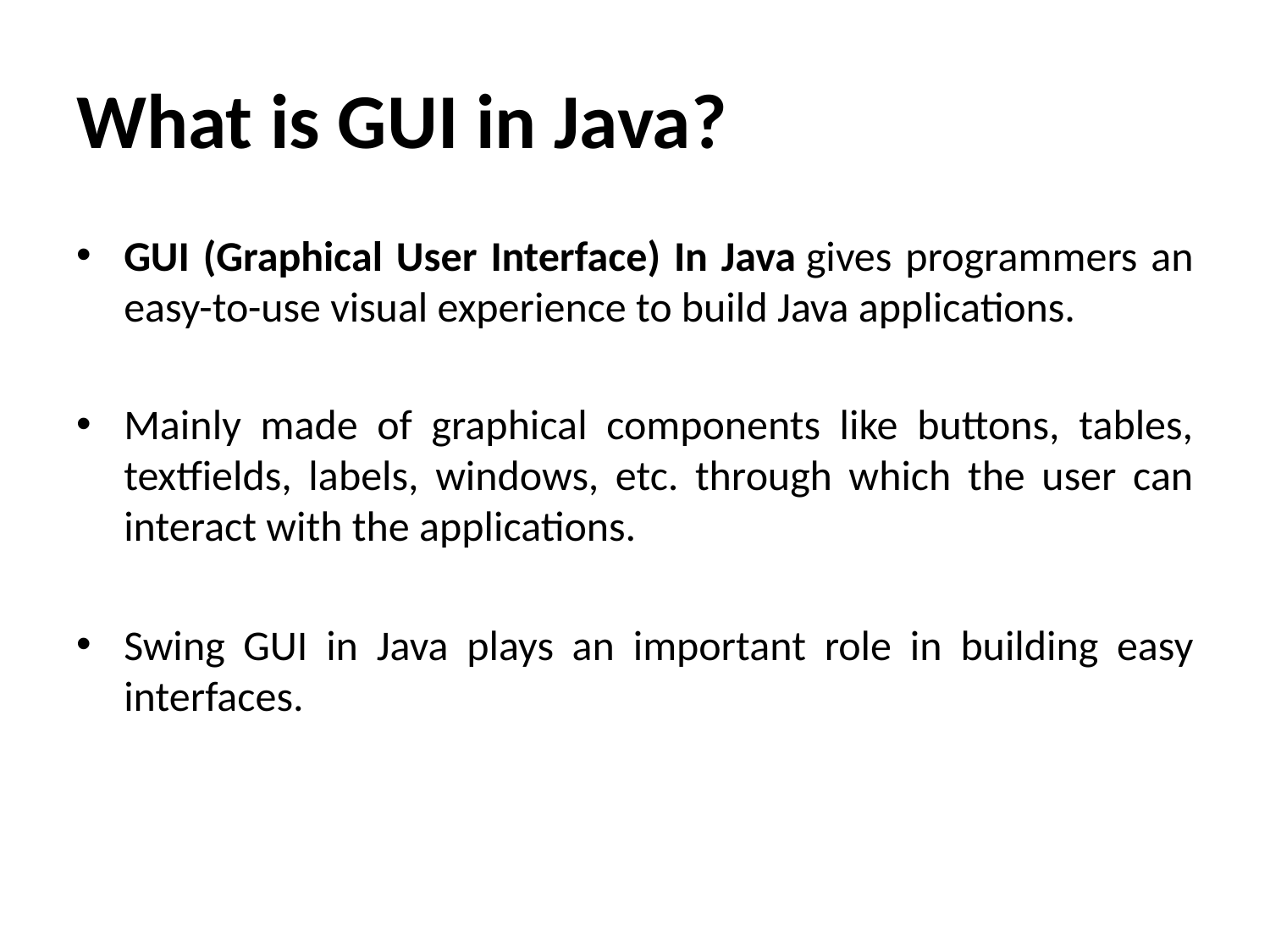

# What is GUI in Java?
GUI (Graphical User Interface) In Java gives programmers an easy-to-use visual experience to build Java applications.

Mainly made of graphical components like buttons, tables, textfields, labels, windows, etc. through which the user can interact with the applications.

Swing GUI in Java plays an important role in building easy interfaces.